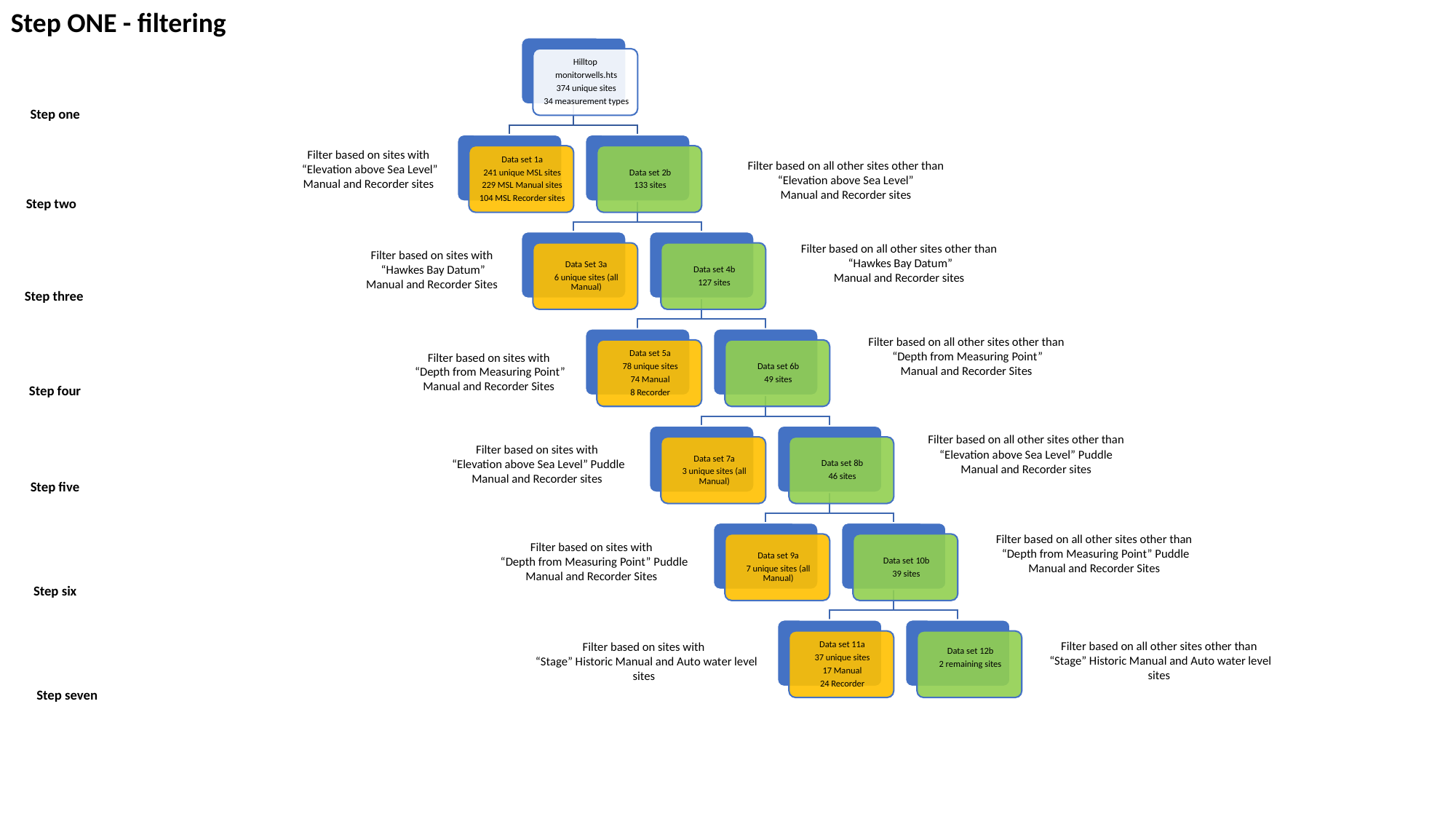

Step ONE - filtering
Hilltop
monitorwells.hts
374 unique sites
34 measurement types
Data set 1a
241 unique MSL sites
229 MSL Manual sites
104 MSL Recorder sites
Data set 2b
133 sites
Data Set 3a
6 unique sites (all Manual)
Data set 4b
127 sites
Data set 5a
78 unique sites
74 Manual
8 Recorder
Data set 6b
49 sites
Data set 7a
3 unique sites (all Manual)
Data set 8b
46 sites
Data set 9a
7 unique sites (all Manual)
Data set 10b
39 sites
Data set 11a
37 unique sites
17 Manual
24 Recorder
Data set 12b
2 remaining sites

Step one
Filter based on sites with
 “Elevation above Sea Level”
Manual and Recorder sites
Filter based on all other sites other than
“Elevation above Sea Level”
Manual and Recorder sites
Step two
Filter based on all other sites other than
 “Hawkes Bay Datum”
Manual and Recorder sites
Filter based on sites with
 “Hawkes Bay Datum”
Manual and Recorder Sites
Step three
Filter based on all other sites other than
 “Depth from Measuring Point”
Manual and Recorder Sites
Filter based on sites with
 “Depth from Measuring Point”
Manual and Recorder Sites
Step four
Filter based on all other sites other than
“Elevation above Sea Level” Puddle
Manual and Recorder sites
Filter based on sites with
 “Elevation above Sea Level” Puddle
Manual and Recorder sites
Step five
Filter based on all other sites other than
 “Depth from Measuring Point” Puddle
Manual and Recorder Sites
Filter based on sites with
  “Depth from Measuring Point” Puddle
Manual and Recorder Sites
Step six
Filter based on all other sites other than
 “Stage” Historic Manual and Auto water level sites
Filter based on sites with
  “Stage” Historic Manual and Auto water level sites
Step seven